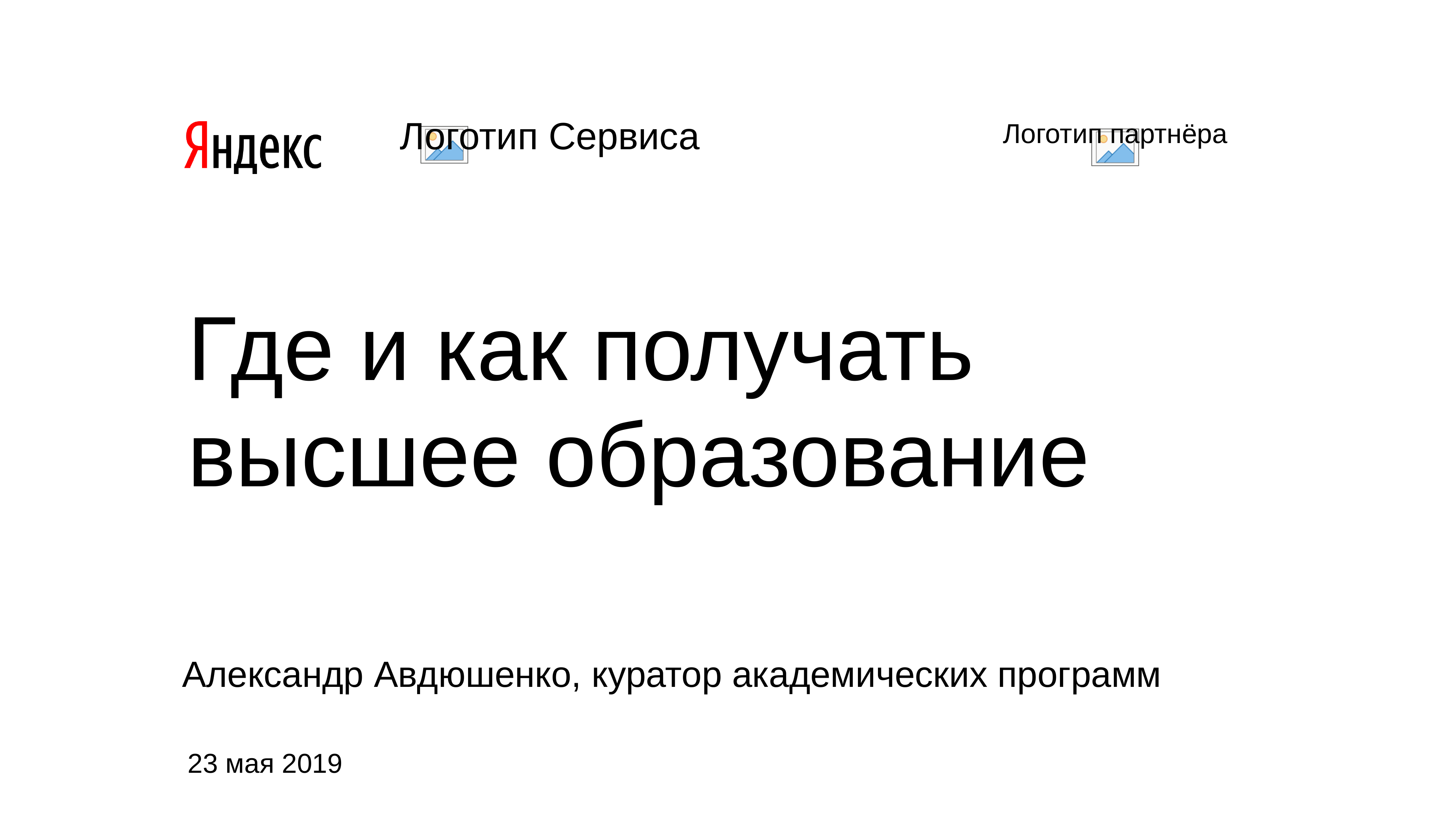

# Где и как получать высшее образование
Александр Авдюшенко, куратор академических программ
23 мая 2019